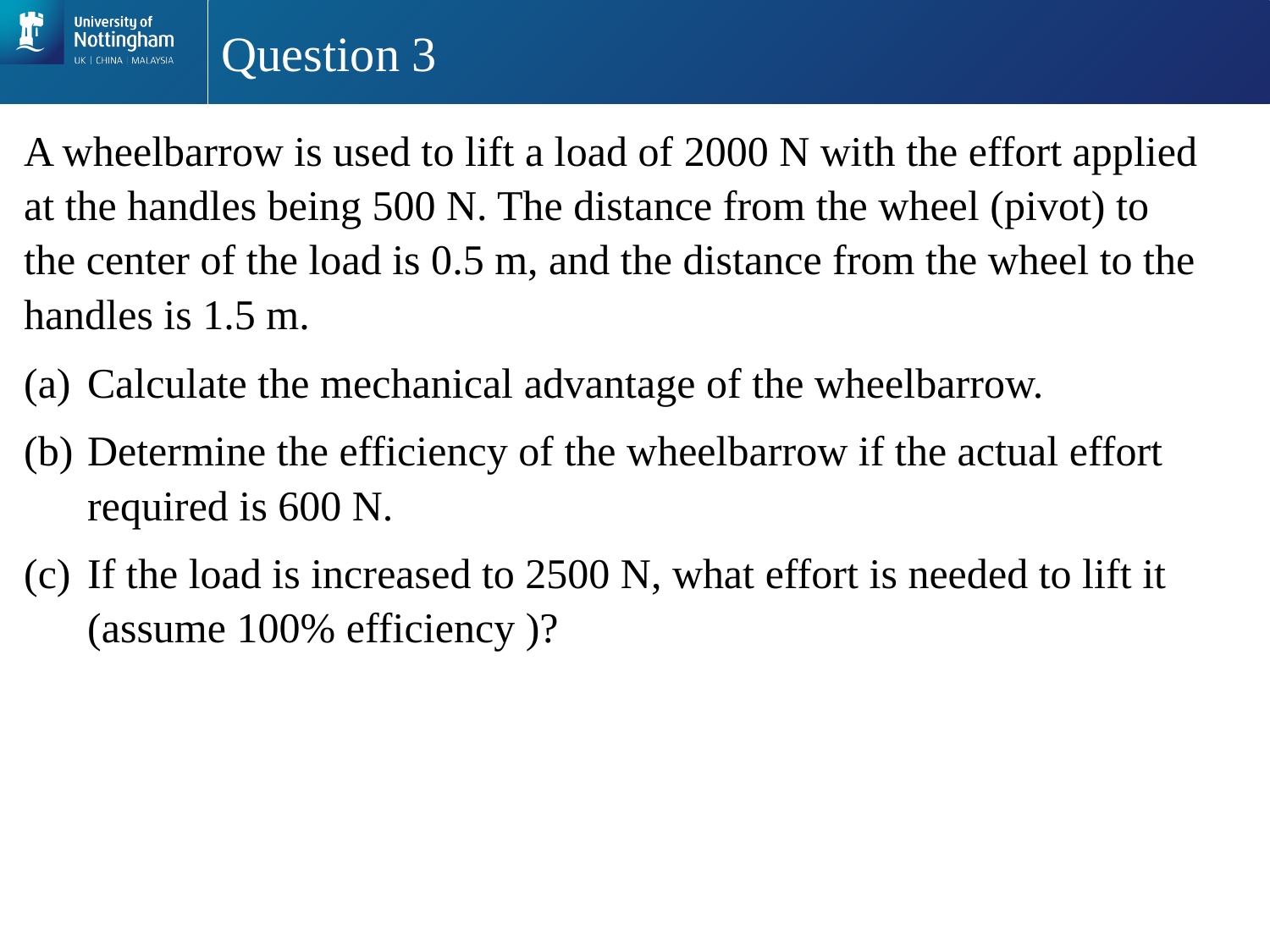

# Question 3
A wheelbarrow is used to lift a load of 2000 N with the effort applied at the handles being 500 N. The distance from the wheel (pivot) to the center of the load is 0.5 m, and the distance from the wheel to the handles is 1.5 m.
Calculate the mechanical advantage of the wheelbarrow.
Determine the efficiency of the wheelbarrow if the actual effort required is 600 N.
If the load is increased to 2500 N, what effort is needed to lift it (assume 100% efficiency )?